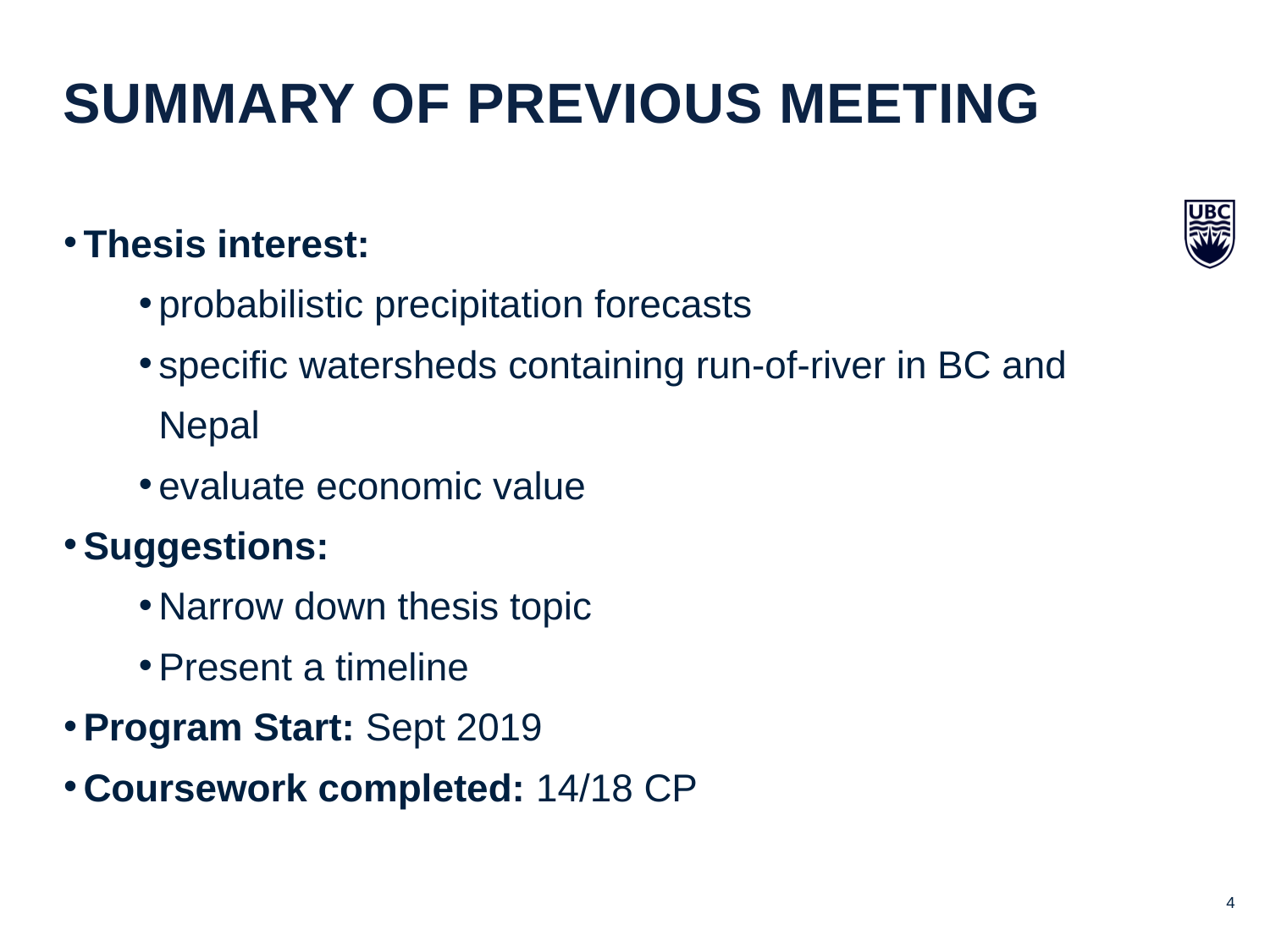

Summary of previous meeting
Thesis interest:
probabilistic precipitation forecasts
specific watersheds containing run-of-river in BC and Nepal
evaluate economic value
Suggestions:
Narrow down thesis topic
Present a timeline
Program Start: Sept 2019
Coursework completed: 14/18 CP